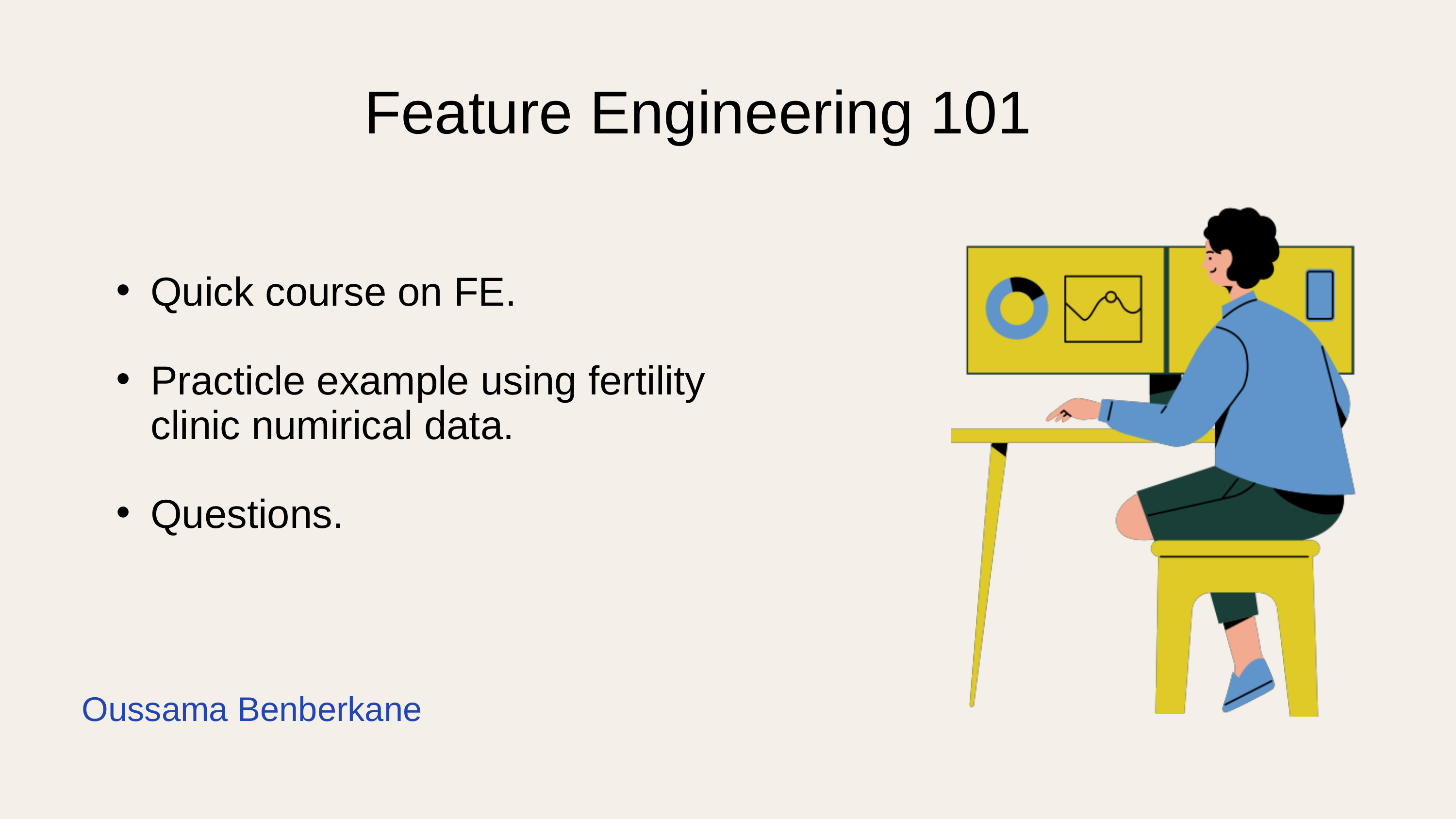

Feature Engineering 101

Quick course on FE.

Practicle example using fertility clinic numirical data.

Questions.
Oussama Benberkane